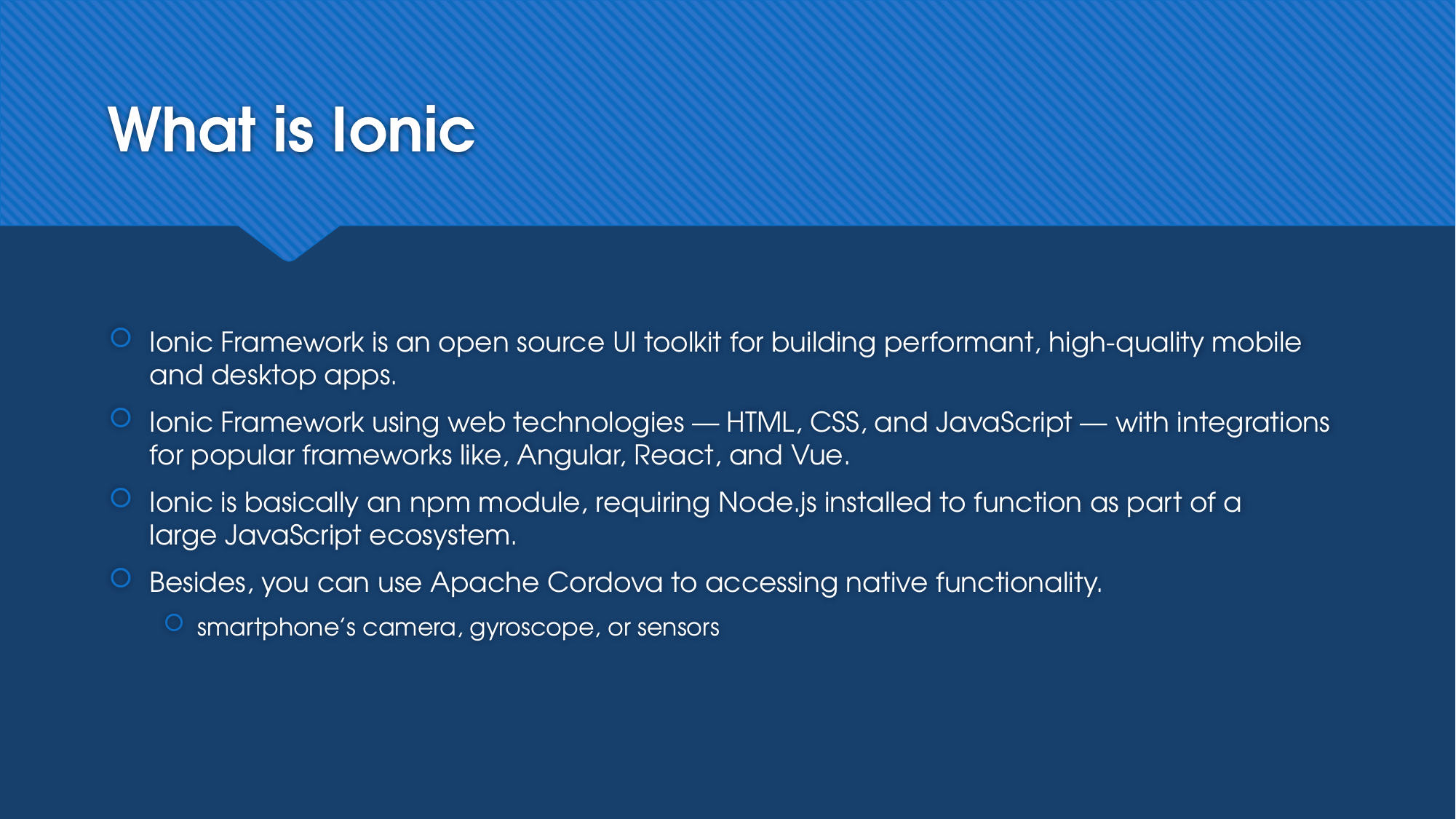

# What is Ionic
Ionic Framework is an open source UI toolkit for building performant, high-quality mobile and desktop apps.
Ionic Framework using web technologies — HTML, CSS, and JavaScript — with integrations for popular frameworks like, Angular, React, and Vue.
Ionic is basically an npm module, requiring Node.js installed to function as part of a large JavaScript ecosystem.
Besides, you can use Apache Cordova to accessing native functionality.
smartphone’s camera, gyroscope, or sensors